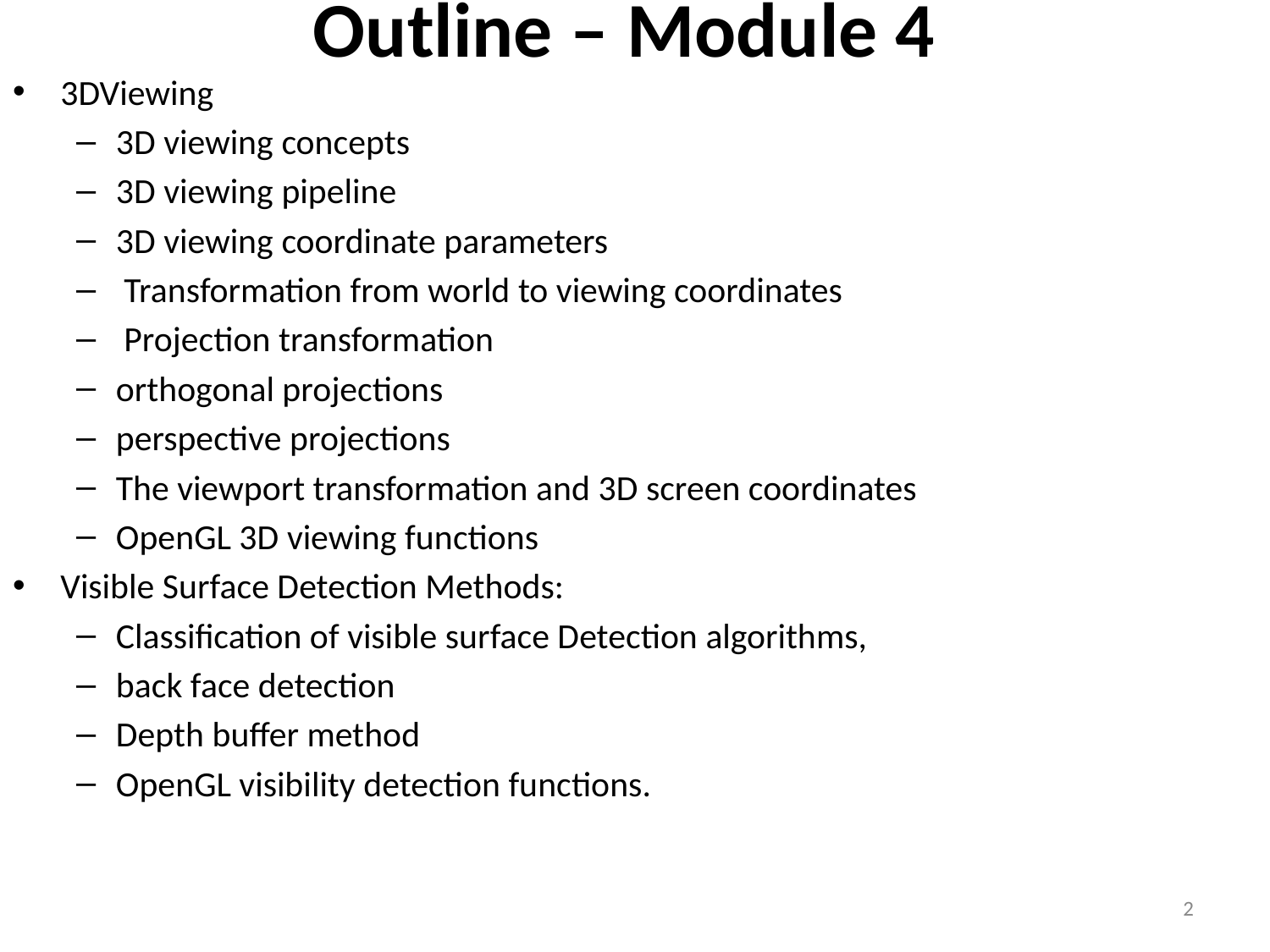

# Outline – Module 4
3DViewing
3D viewing concepts
3D viewing pipeline
3D viewing coordinate parameters
 Transformation from world to viewing coordinates
 Projection transformation
orthogonal projections
perspective projections
The viewport transformation and 3D screen coordinates
OpenGL 3D viewing functions
Visible Surface Detection Methods:
Classification of visible surface Detection algorithms,
back face detection
Depth buffer method
OpenGL visibility detection functions.
2